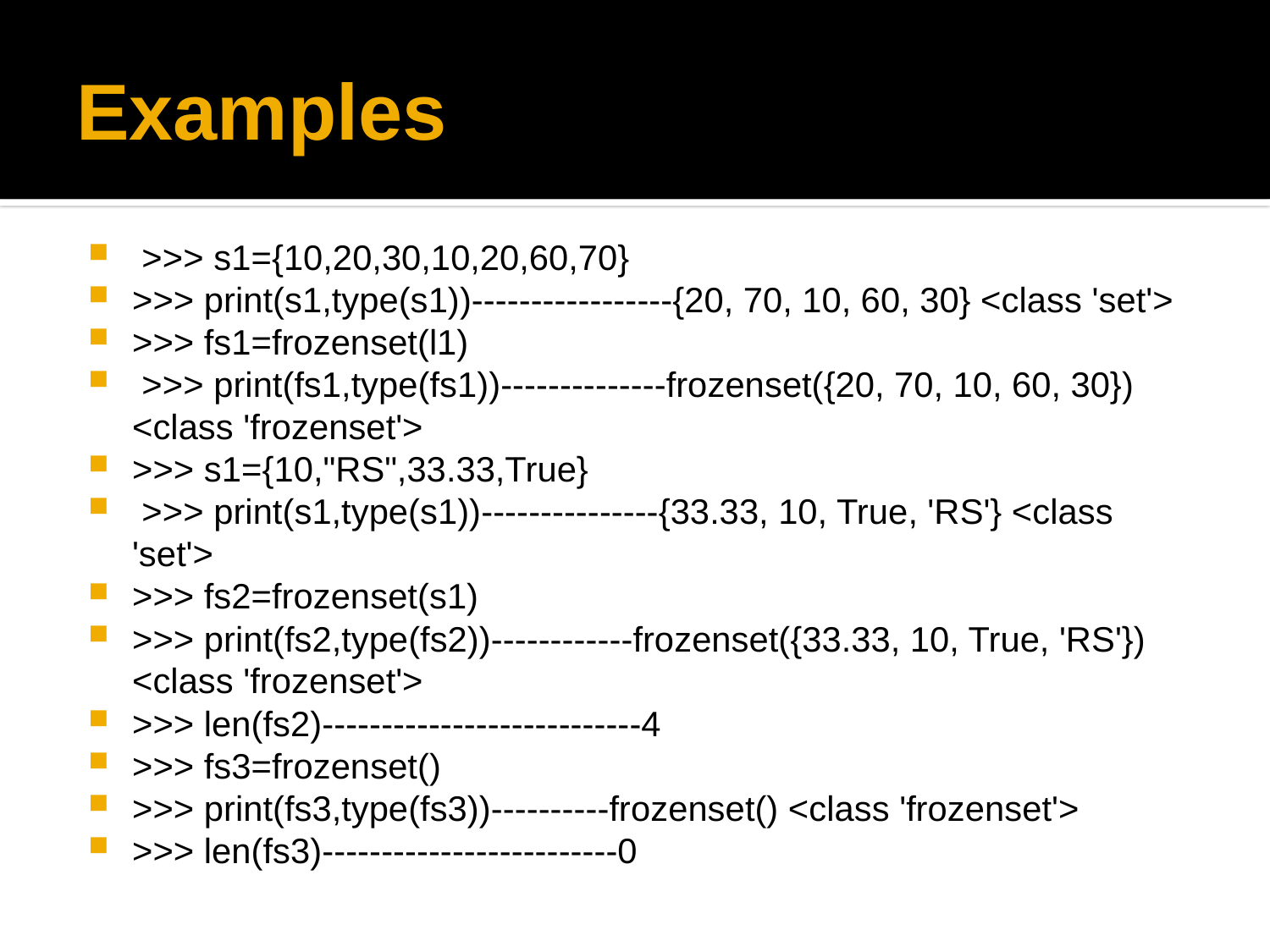

# Examples
 >>> s1={10,20,30,10,20,60,70}
>>> print(s1,type(s1))-----------------{20, 70, 10, 60, 30} <class 'set'>
>>> fs1=frozenset(l1)
 >>> print(fs1,type(fs1))--------------frozenset({20, 70, 10, 60, 30}) <class 'frozenset'>
>>> s1={10,"RS",33.33,True}
 >>> print(s1,type(s1))---------------{33.33, 10, True, 'RS'} <class 'set'>
>>> fs2=frozenset(s1)
>>> print(fs2,type(fs2))------------frozenset({33.33, 10, True, 'RS'}) <class 'frozenset'>
>>> len(fs2)---------------------------4
>>> fs3=frozenset()
>>> print(fs3,type(fs3))----------frozenset() <class 'frozenset'>
>>> len(fs3)-------------------------0